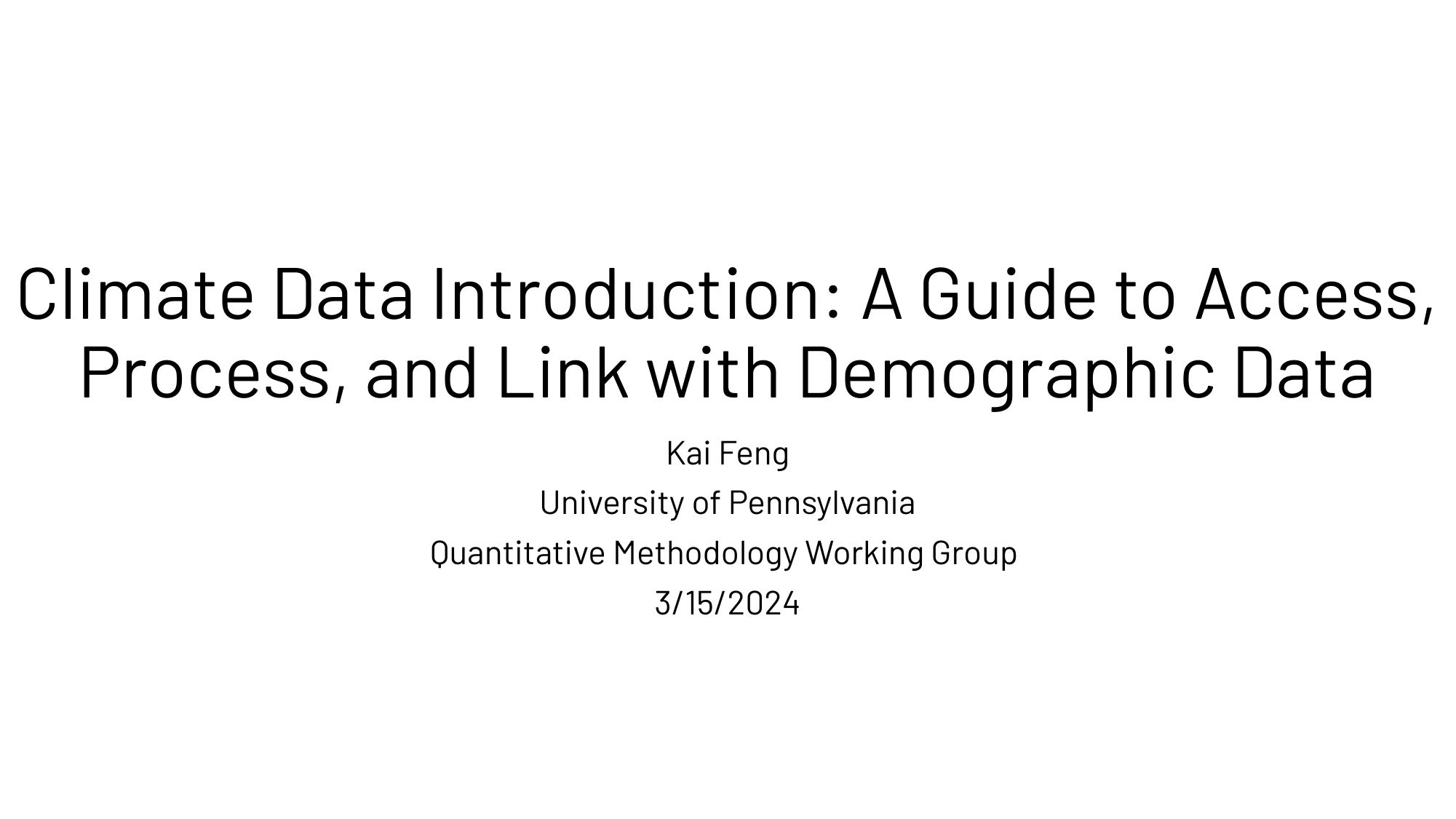

# Climate Data Introduction: A Guide to Access, Process, and Link with Demographic Data
Kai Feng
University of Pennsylvania
Quantitative Methodology Working Group
3/15/2024